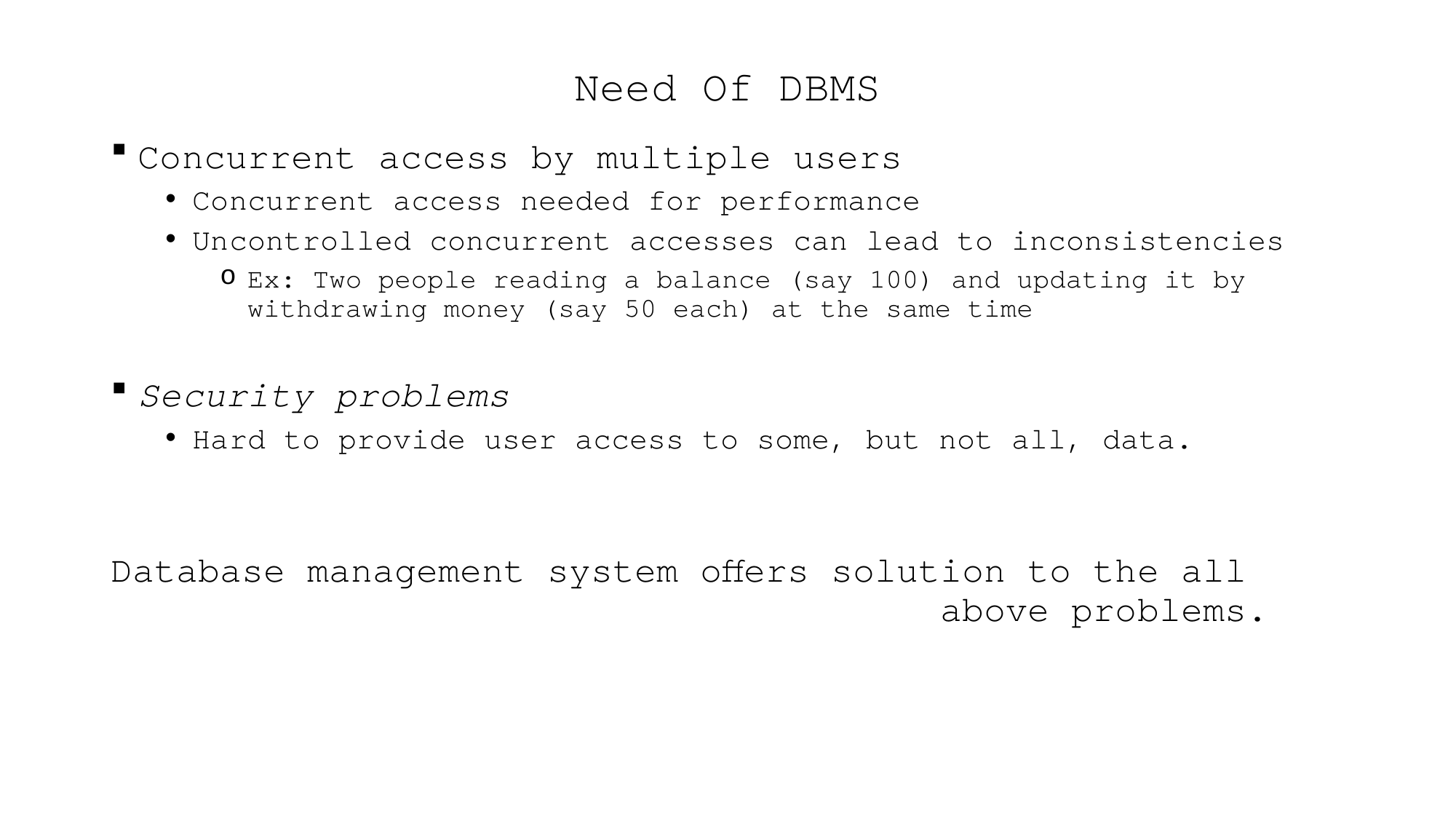

# Need Of DBMS
Concurrent access by multiple users
Concurrent access needed for performance
Uncontrolled concurrent accesses can lead to inconsistencies
Ex: Two people reading a balance (say 100) and updating it by withdrawing money (say 50 each) at the same time

Security problems
Hard to provide user access to some, but not all, data.

Database management system offers solution to the all                                           above problems.